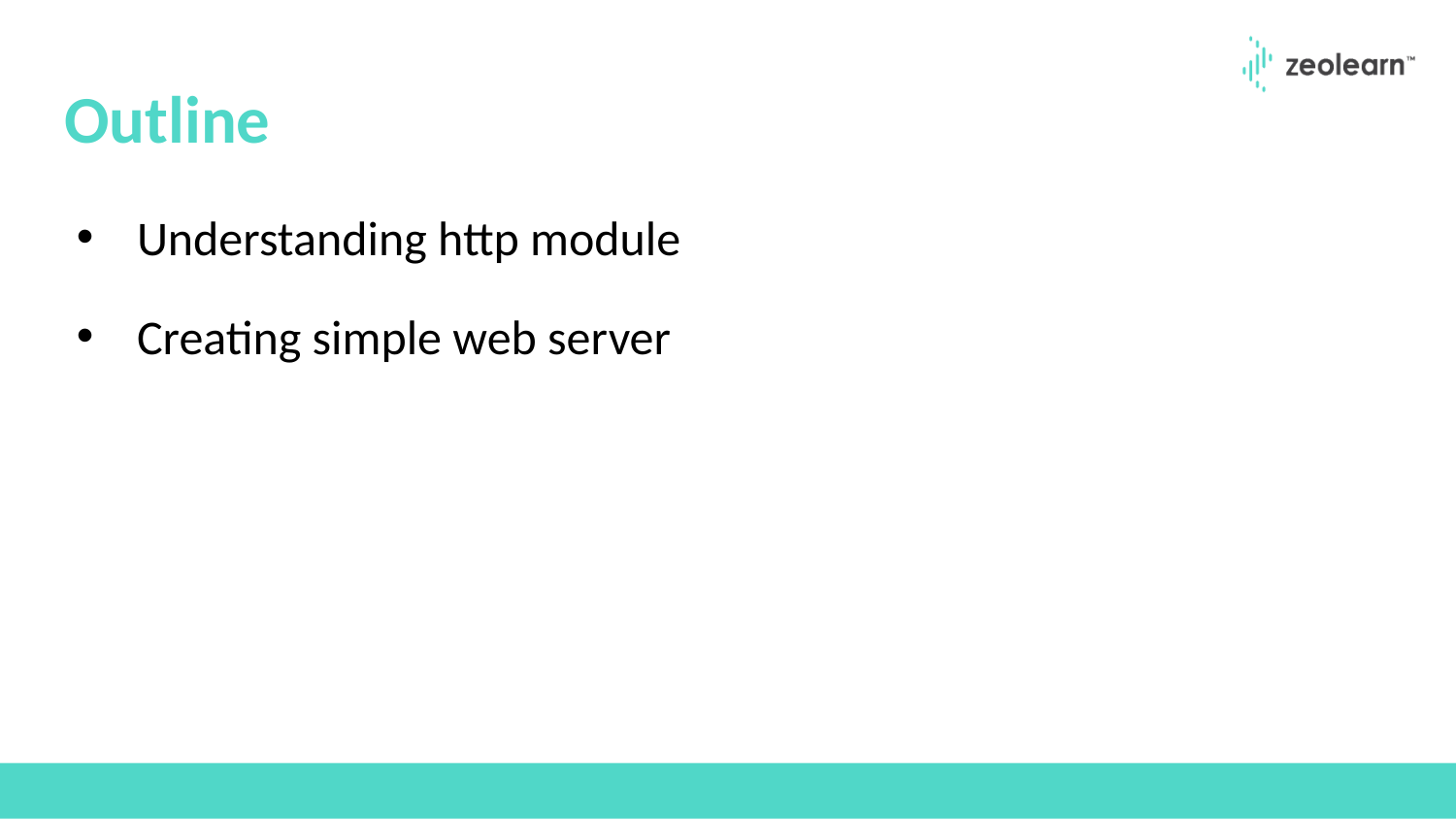

# Outline
Understanding http module
Creating simple web server